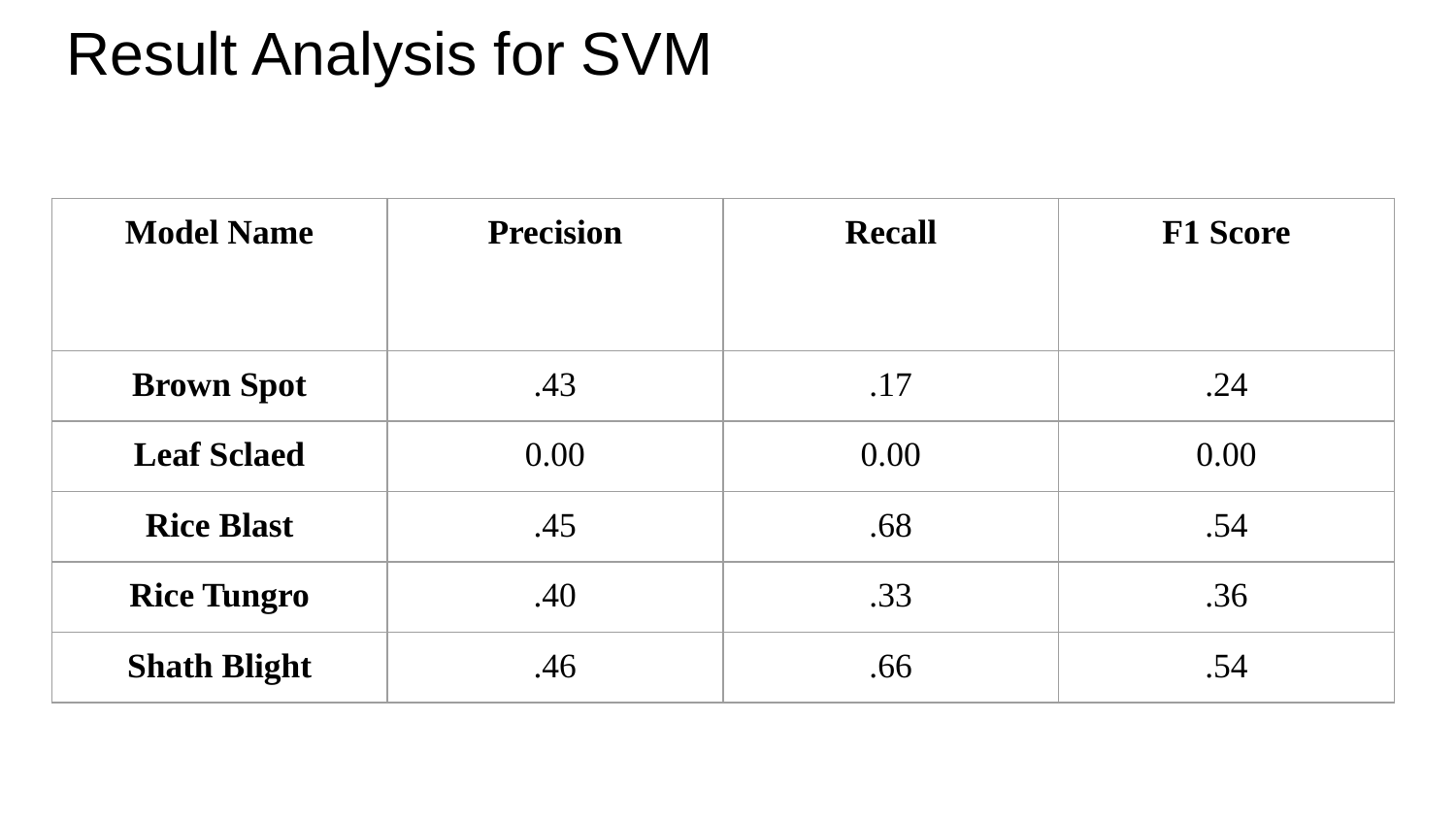

Result Analysis for SVM
| Model Name | Precision | Recall | F1 Score |
| --- | --- | --- | --- |
| Brown Spot | .43 | .17 | .24 |
| Leaf Sclaed | 0.00 | 0.00 | 0.00 |
| Rice Blast | .45 | .68 | .54 |
| Rice Tungro | .40 | .33 | .36 |
| Shath Blight | .46 | .66 | .54 |